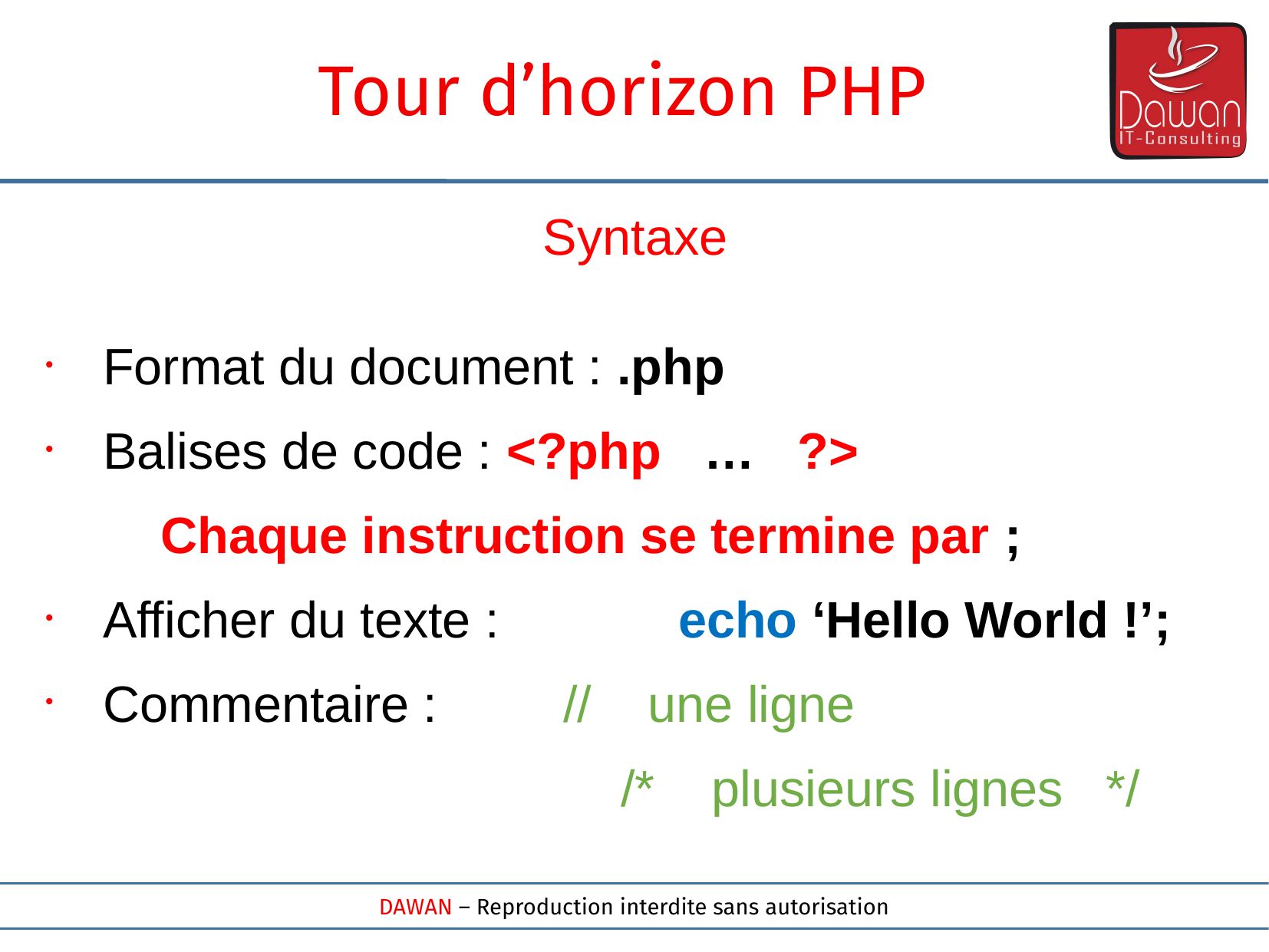

Tour d’horizon PHP
Syntaxe

Format du document : .php
Balises de code : <?php   …   ?>
	Chaque instruction se termine par ;
Afficher du texte :		echo ‘Hello World !’;
Commentaire :		//    une ligne
					/*    plusieurs lignes   */